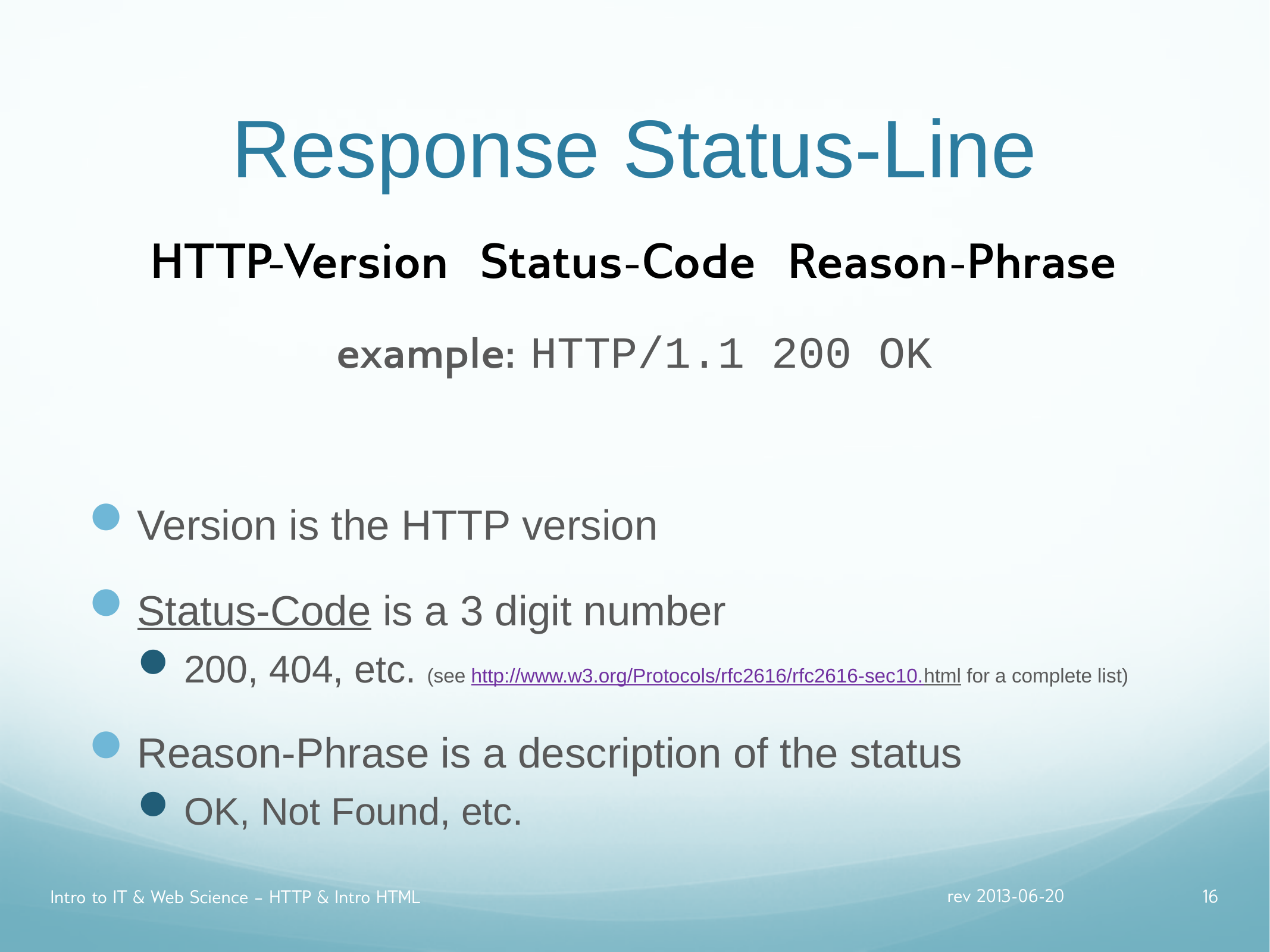

# Response Status-Line
HTTP-Version  Status-Code  Reason-Phrase
example: HTTP/1.1 200 OK

Version is the HTTP version
Status-Code is a 3 digit number
200, 404, etc. (see http://www.w3.org/Protocols/rfc2616/rfc2616-sec10.html for a complete list)
Reason-Phrase is a description of the status
OK, Not Found, etc.